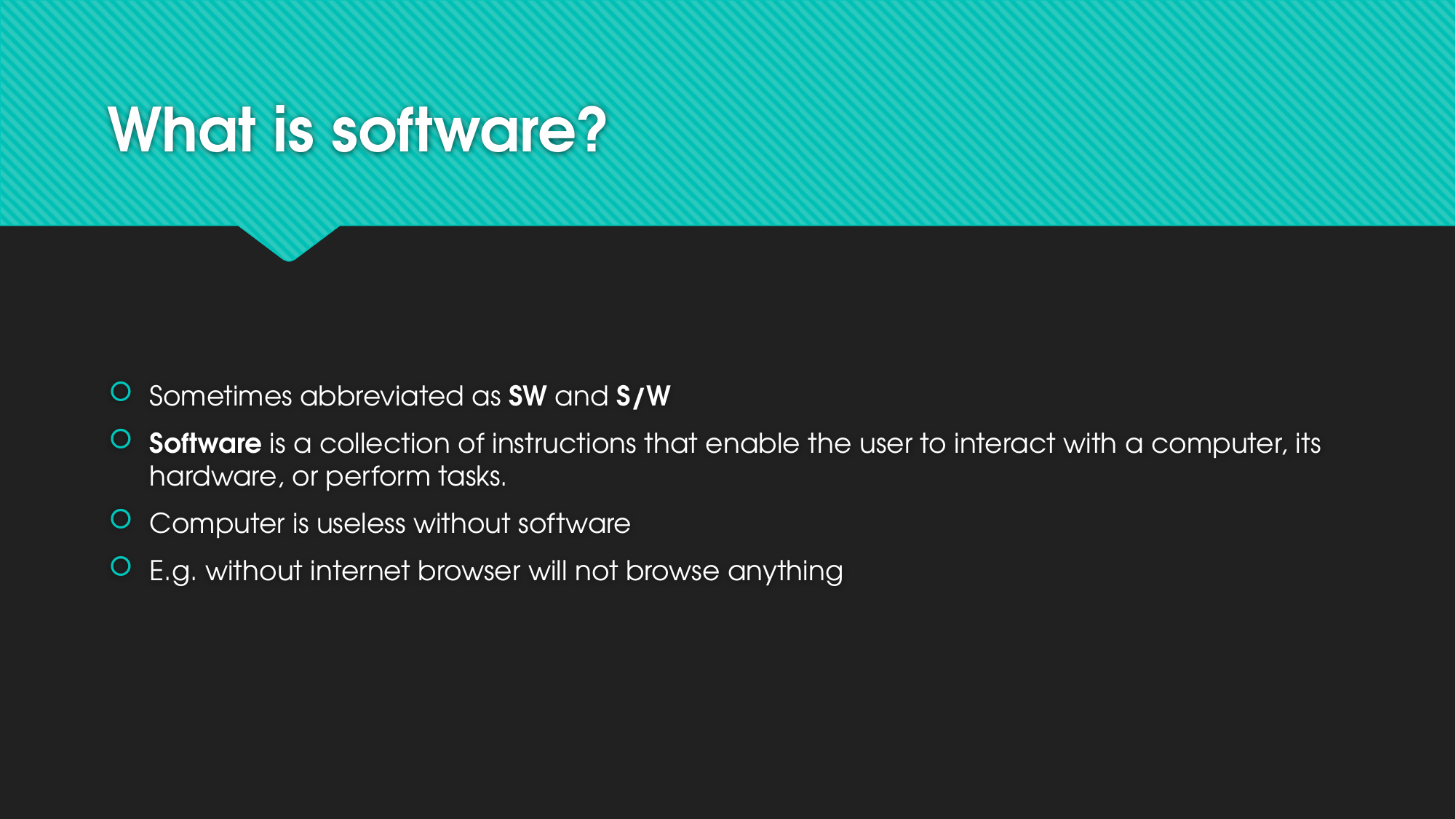

# What is software?
Sometimes abbreviated as SW and S/W
Software is a collection of instructions that enable the user to interact with a computer, its hardware, or perform tasks.
Computer is useless without software
E.g. without internet browser will not browse anything